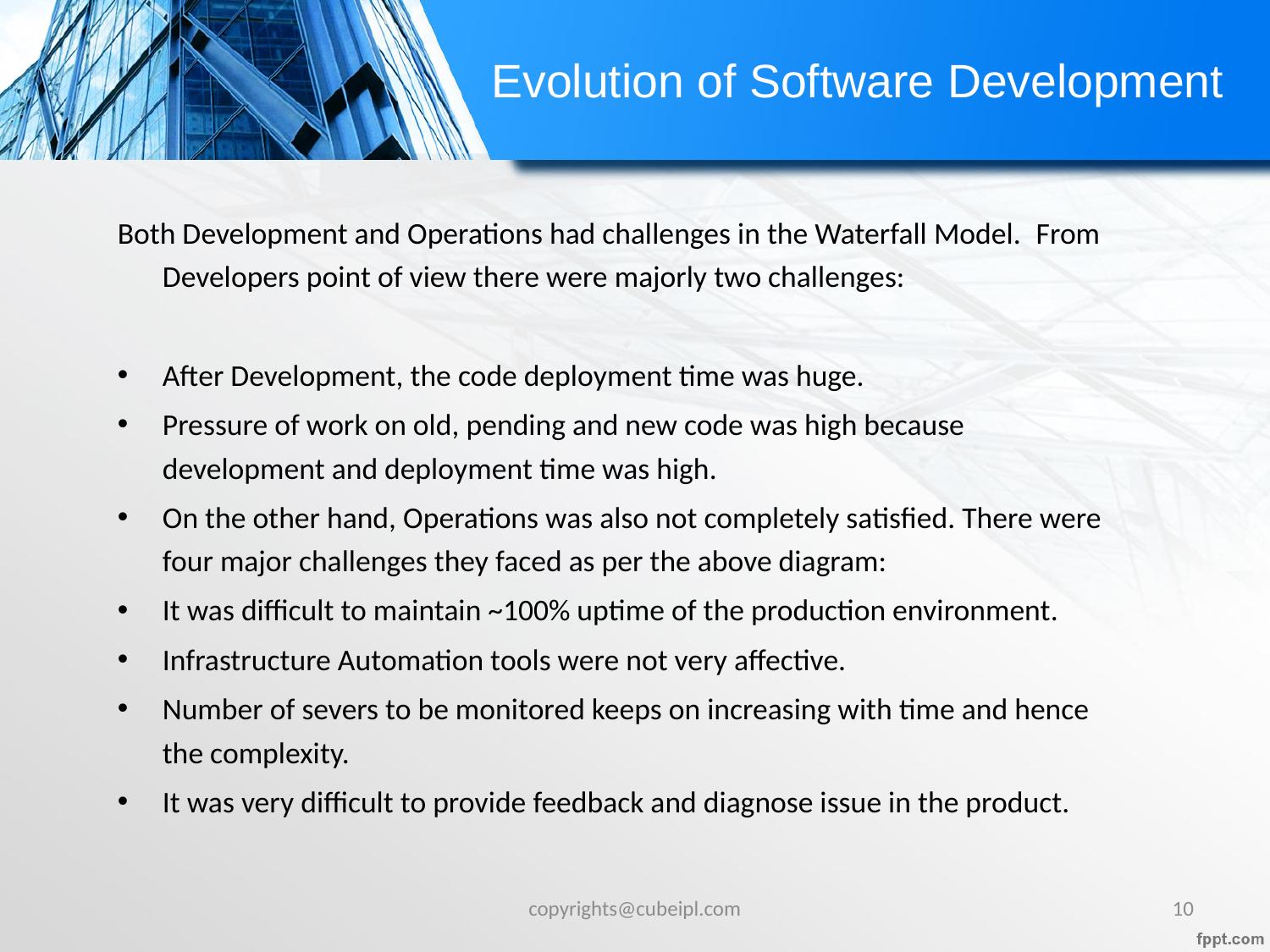

# Evolution of Software Development
Both Development and Operations had challenges in the Waterfall Model.  From Developers point of view there were majorly two challenges:

After Development, the code deployment time was huge.
Pressure of work on old, pending and new code was high because development and deployment time was high.
On the other hand, Operations was also not completely satisfied. There were four major challenges they faced as per the above diagram:
It was difficult to maintain ~100% uptime of the production environment.
Infrastructure Automation tools were not very affective.
Number of severs to be monitored keeps on increasing with time and hence the complexity.
It was very difficult to provide feedback and diagnose issue in the product.

copyrights@cubeipl.com
10